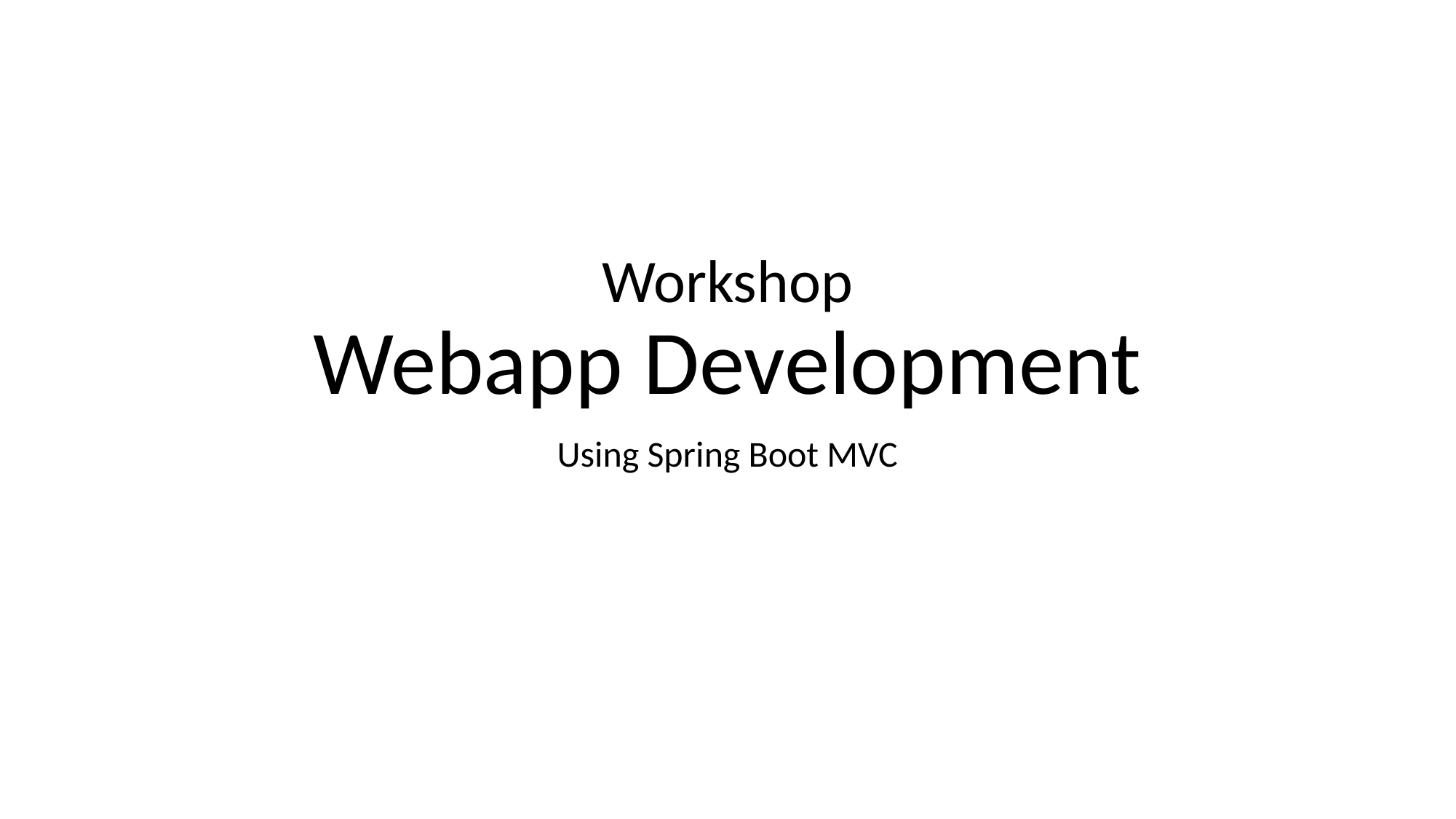

# Workshop Webapp Development
Using Spring Boot MVC